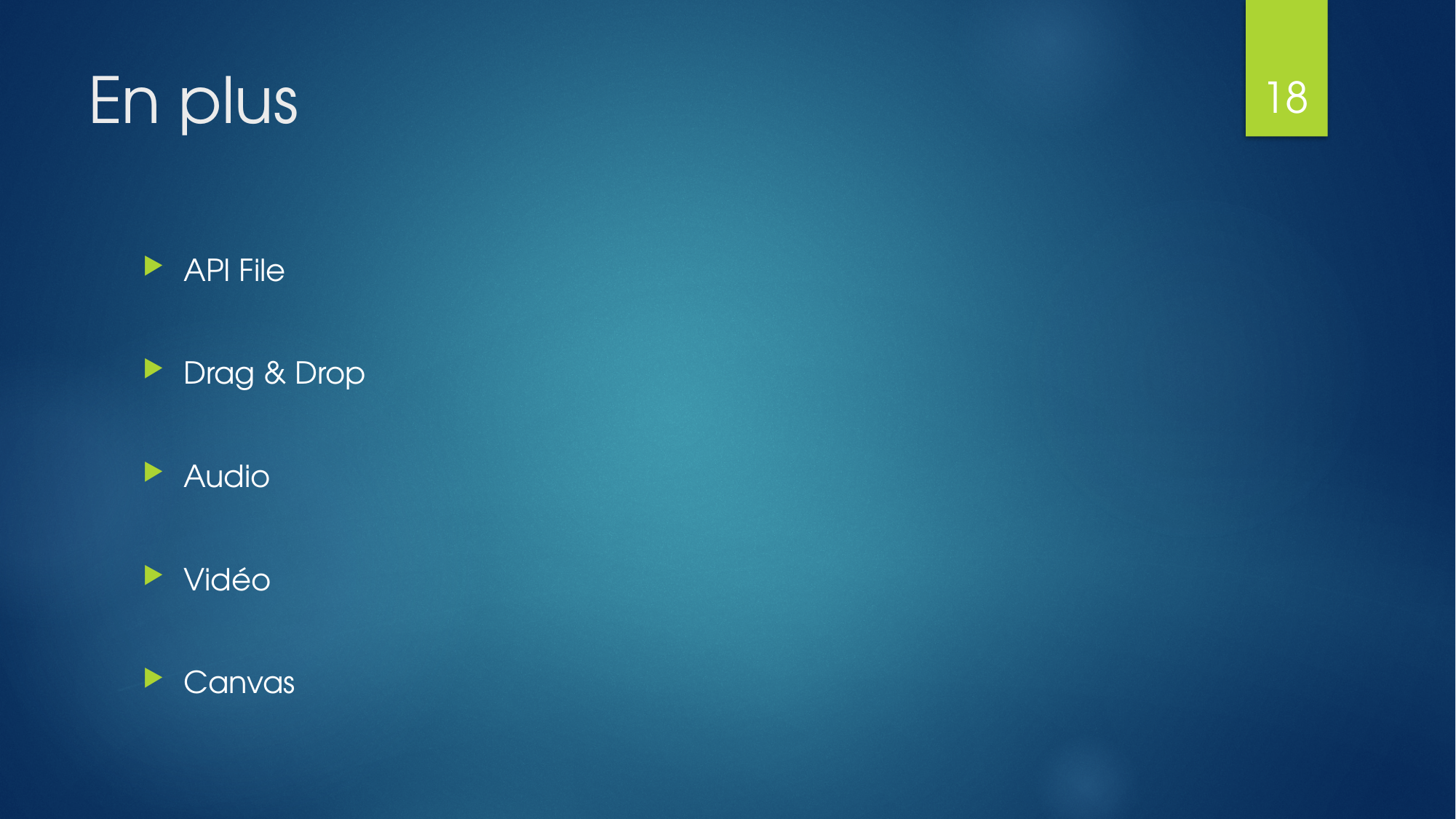

18
# En plus
API File

Drag & Drop

Audio

Vidéo

Canvas